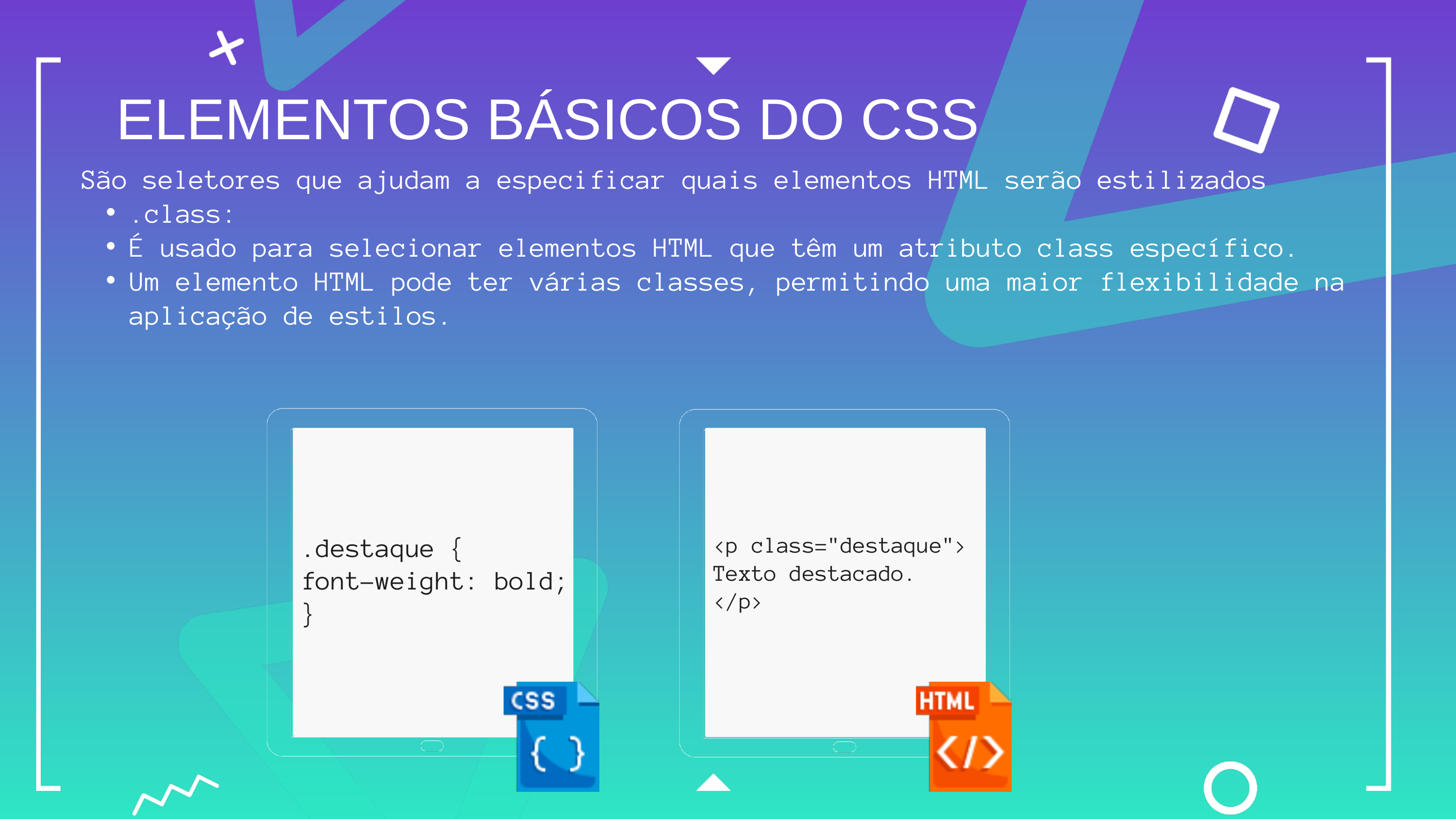

ELEMENTOS BÁSICOS DO CSS

São seletores que ajudam a especificar quais elementos HTML serão estilizados
.class:
É usado para selecionar elementos HTML que têm um atributo class específico.
Um elemento HTML pode ter várias classes, permitindo uma maior flexibilidade na aplicação de estilos.

.destaque {
font-weight: bold;
}
<p class="destaque">
Texto destacado.
</p>